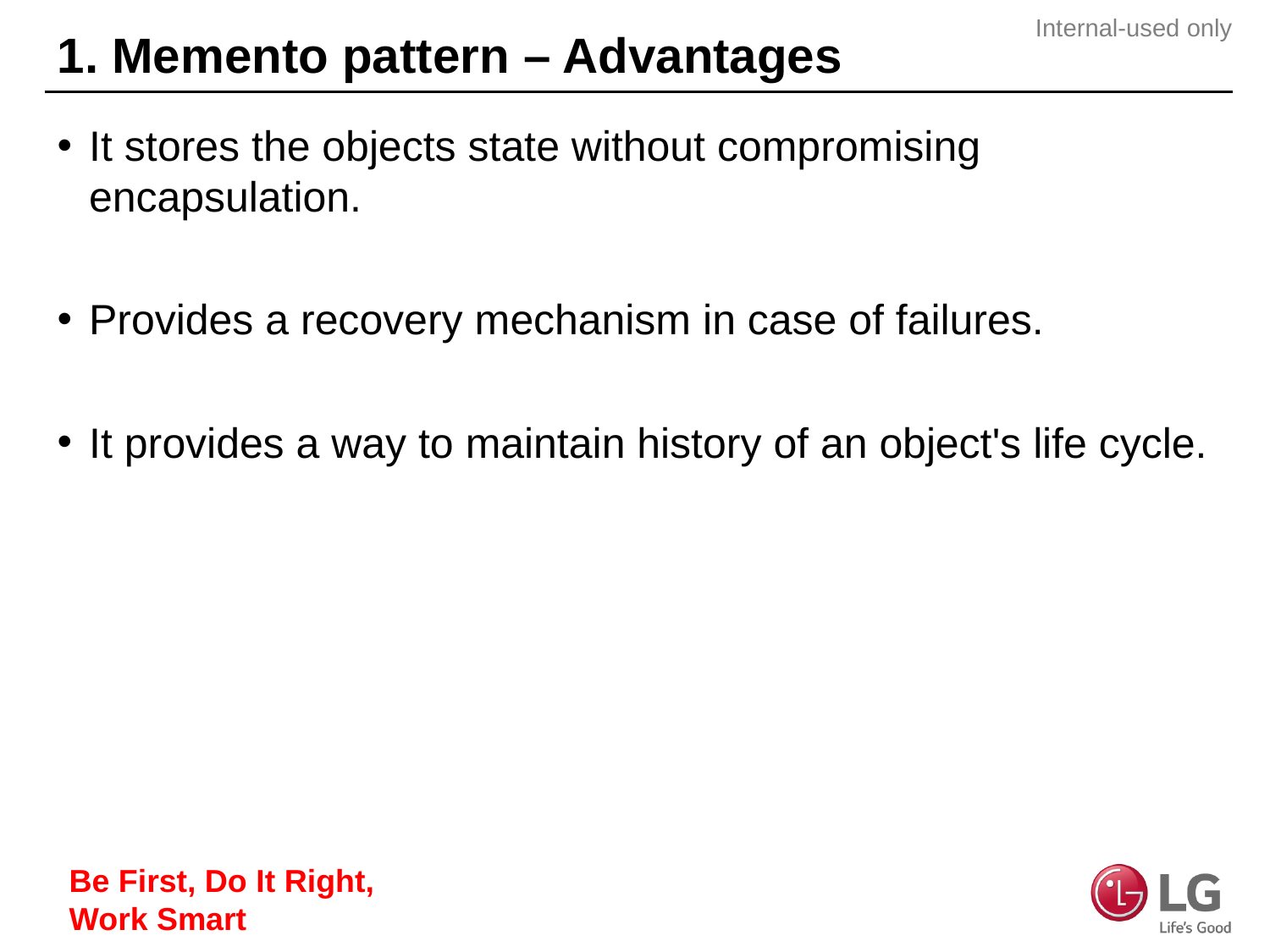

# 1. Memento pattern – Advantages
It stores the objects state without compromising encapsulation.

Provides a recovery mechanism in case of failures.

It provides a way to maintain history of an object's life cycle.